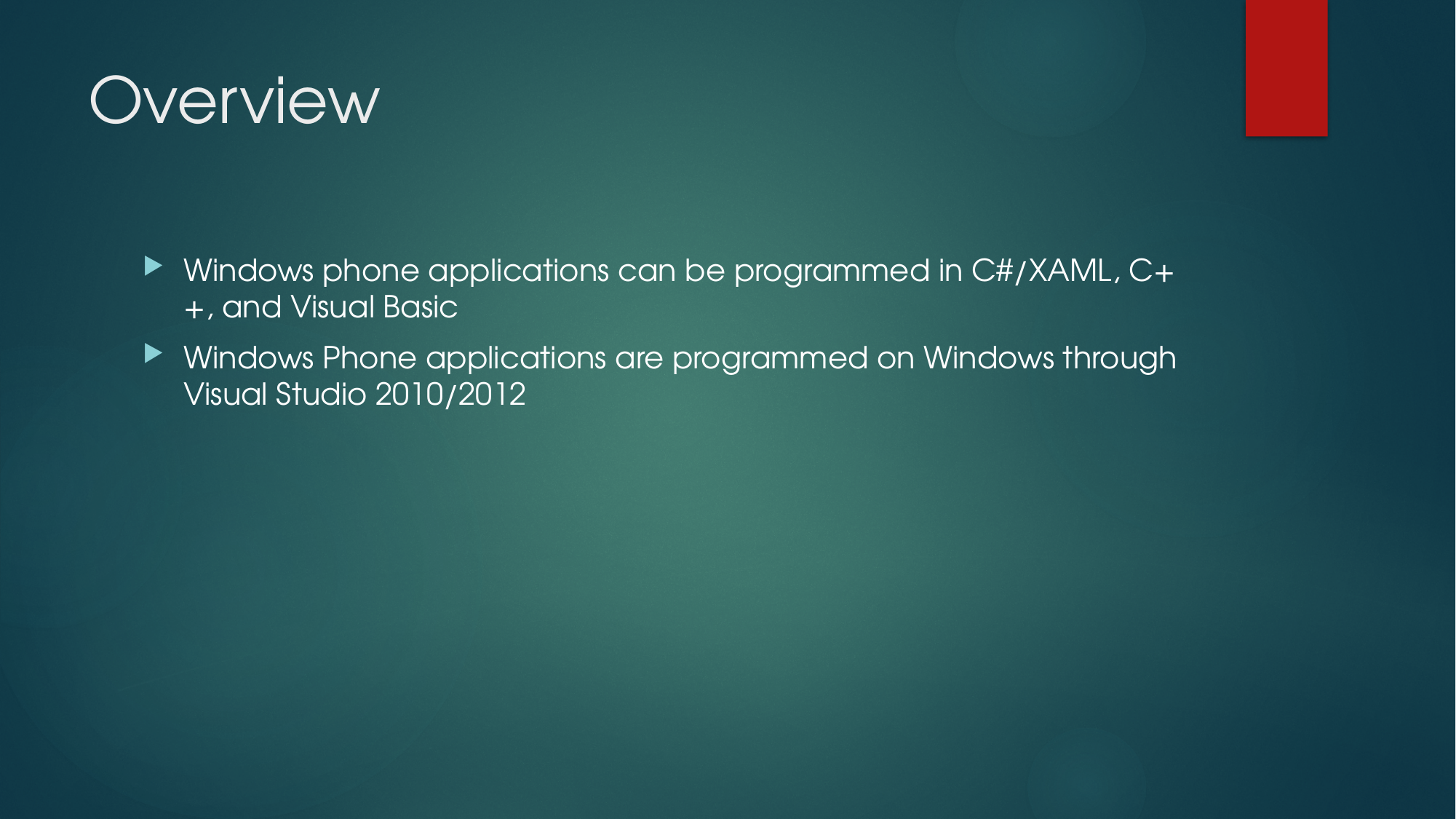

# Overview
Windows phone applications can be programmed in C#/XAML, C++, and Visual Basic
Windows Phone applications are programmed on Windows through Visual Studio 2010/2012